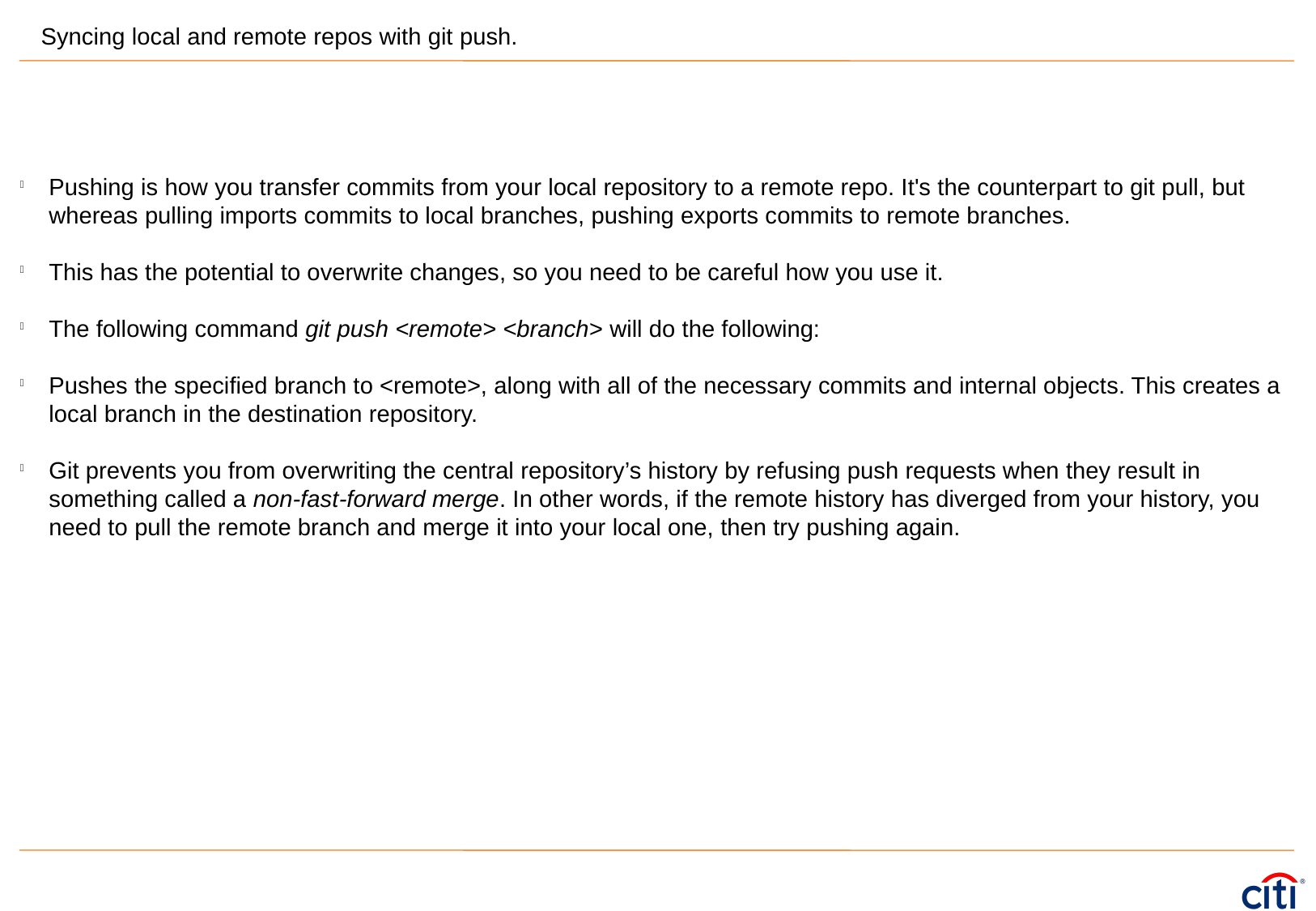

Syncing local and remote repos with git push.
Pushing is how you transfer commits from your local repository to a remote repo. It's the counterpart to git pull, but whereas pulling imports commits to local branches, pushing exports commits to remote branches.

This has the potential to overwrite changes, so you need to be careful how you use it.

The following command git push <remote> <branch> will do the following:

Pushes the specified branch to <remote>, along with all of the necessary commits and internal objects. This creates a local branch in the destination repository.

Git prevents you from overwriting the central repository’s history by refusing push requests when they result in something called a non-fast-forward merge. In other words, if the remote history has diverged from your history, you need to pull the remote branch and merge it into your local one, then try pushing again.